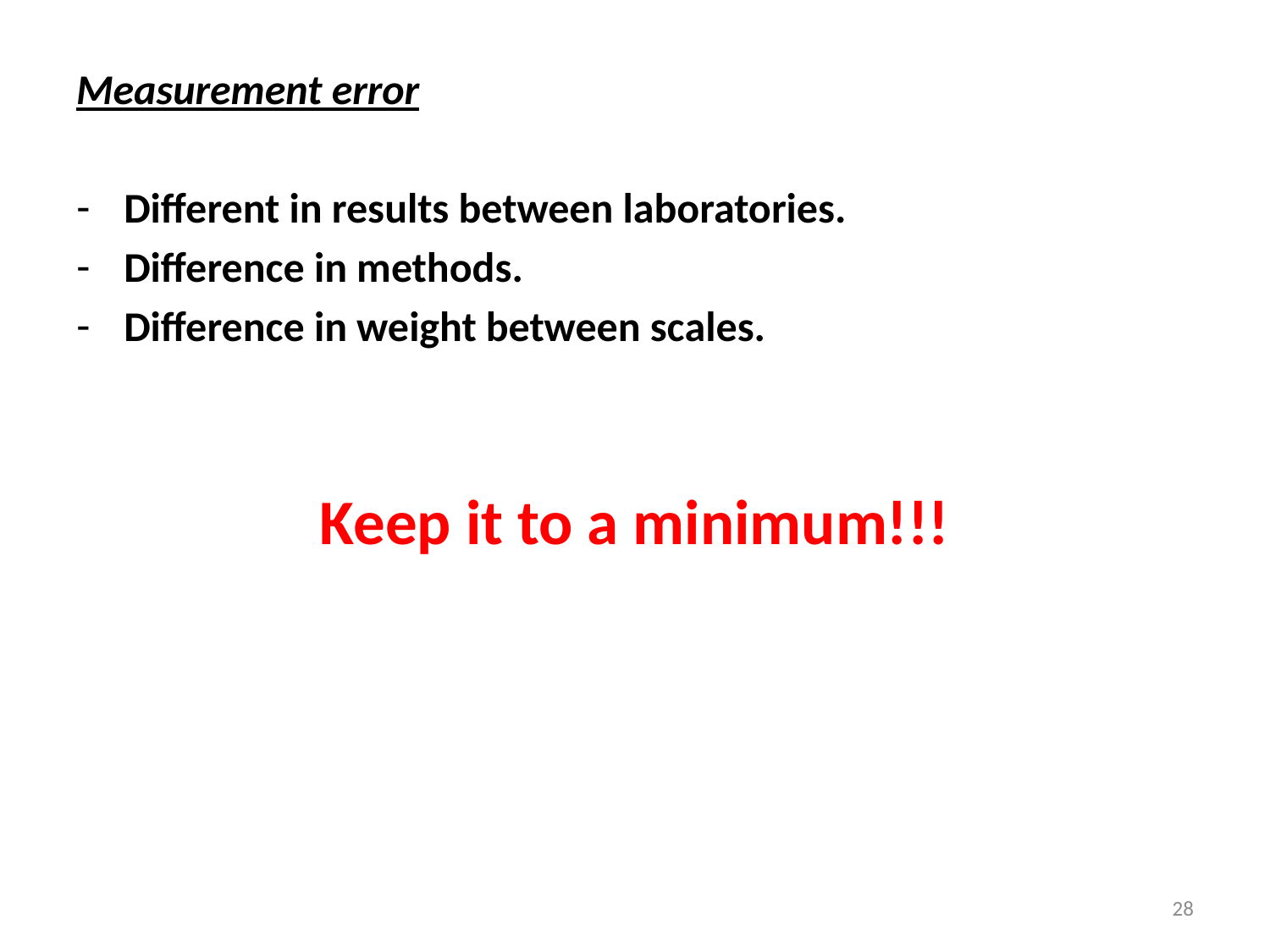

Measurement error

Different in results between laboratories.
Difference in methods.
Difference in weight between scales.

Keep it to a minimum!!!
28